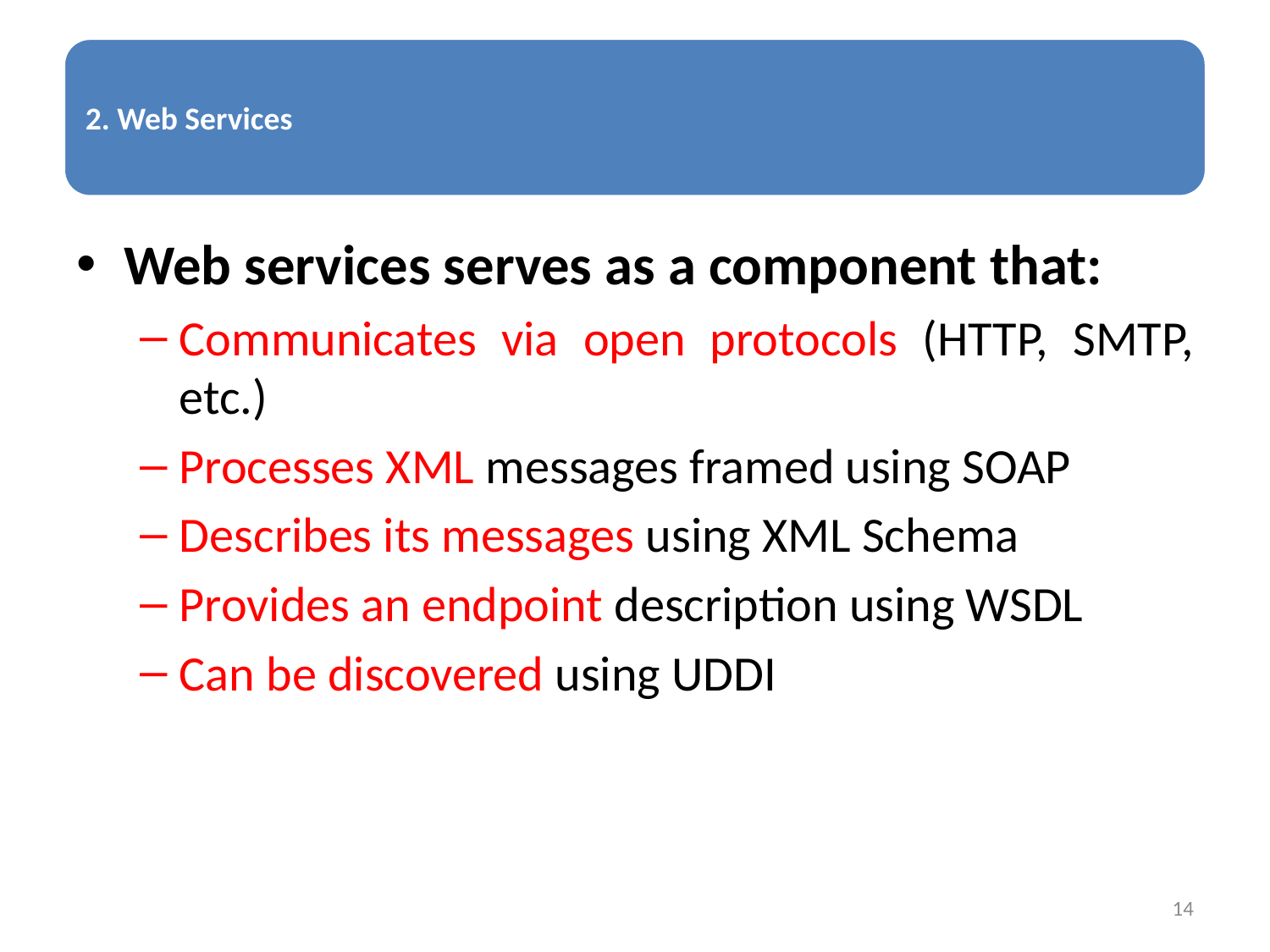

2. Web Services
Web services serves as a component that:
Communicates via open protocols (HTTP, SMTP, etc.)
Processes XML messages framed using SOAP
Describes its messages using XML Schema
Provides an endpoint description using WSDL
Can be discovered using UDDI
14